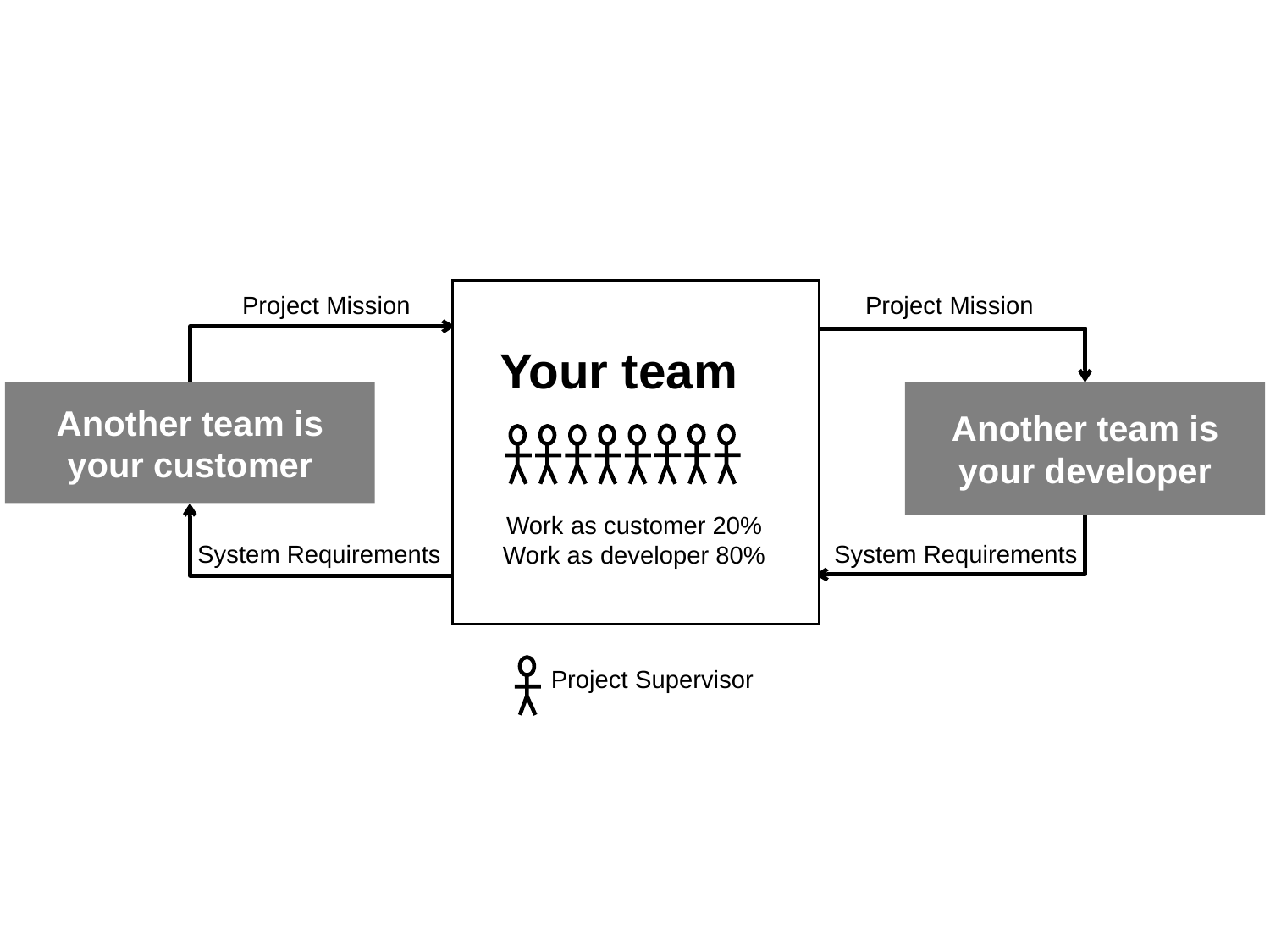

Project Mission
Project Mission

Your team
Another team is
your customer
Another team is
your developer

Work as customer 20%
Work as developer 80%
System Requirements
System Requirements

Project Supervisor